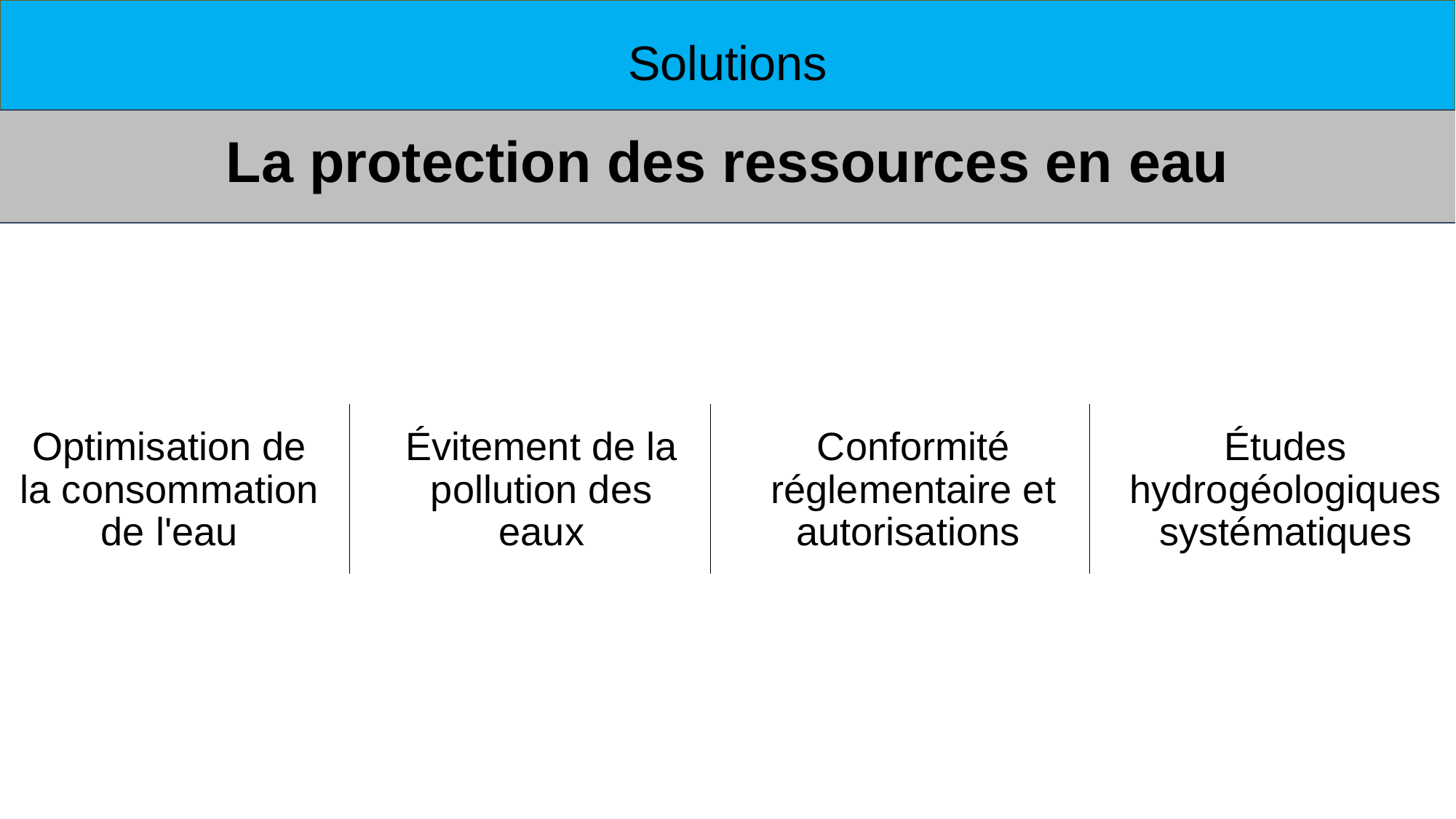

Solutions
La protection des ressources en eau
Optimisation de la consommation de l'eau
Évitement de la pollution des eaux
Conformité réglementaire et autorisations
Études hydrogéologiques systématiques